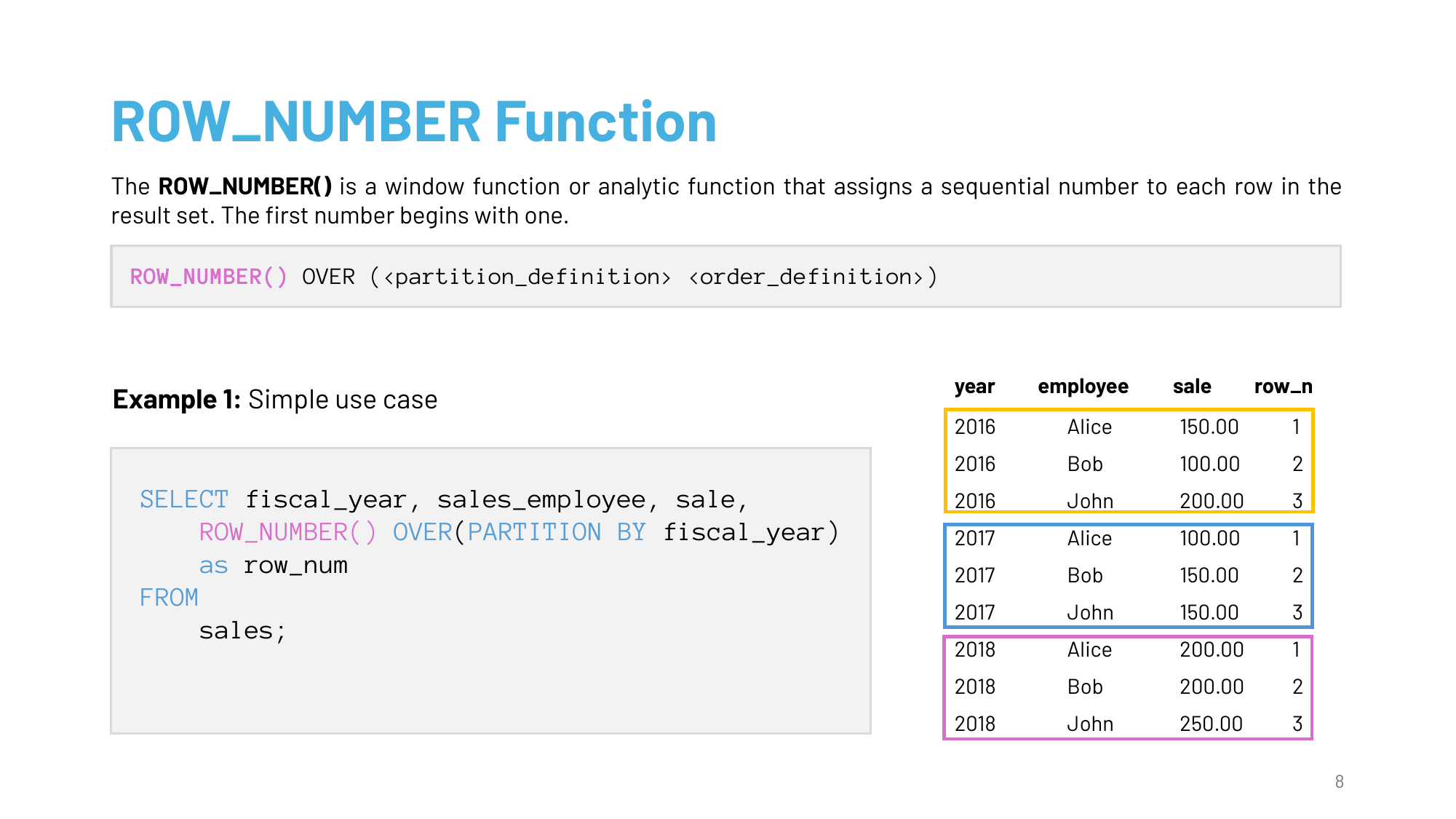

# ROW_NUMBER Function
The ROW_NUMBER() is a window function or analytic function that assigns a sequential number to each row in the result set. The first number begins with one.

ROW_NUMBER() OVER (<partition_definition> <order_definition>)
| year | employee | sale | row\_n |
| --- | --- | --- | --- |
Example 1: Simple use case
| 2016 | Alice | 150.00 | 1 |
| --- | --- | --- | --- |
| 2016 | Bob | 100.00 | 2 |
| 2016 | John | 200.00 | 3 |
| 2017 | Alice | 100.00 | 1 |
| 2017 | Bob | 150.00 | 2 |
| 2017 | John | 150.00 | 3 |
| 2018 | Alice | 200.00 | 1 |
| 2018 | Bob | 200.00 | 2 |
| 2018 | John | 250.00 | 3 |

SELECT fiscal_year, sales_employee, sale,
    ROW_NUMBER() OVER(PARTITION BY fiscal_year)
    as row_num
FROM
    sales;

8